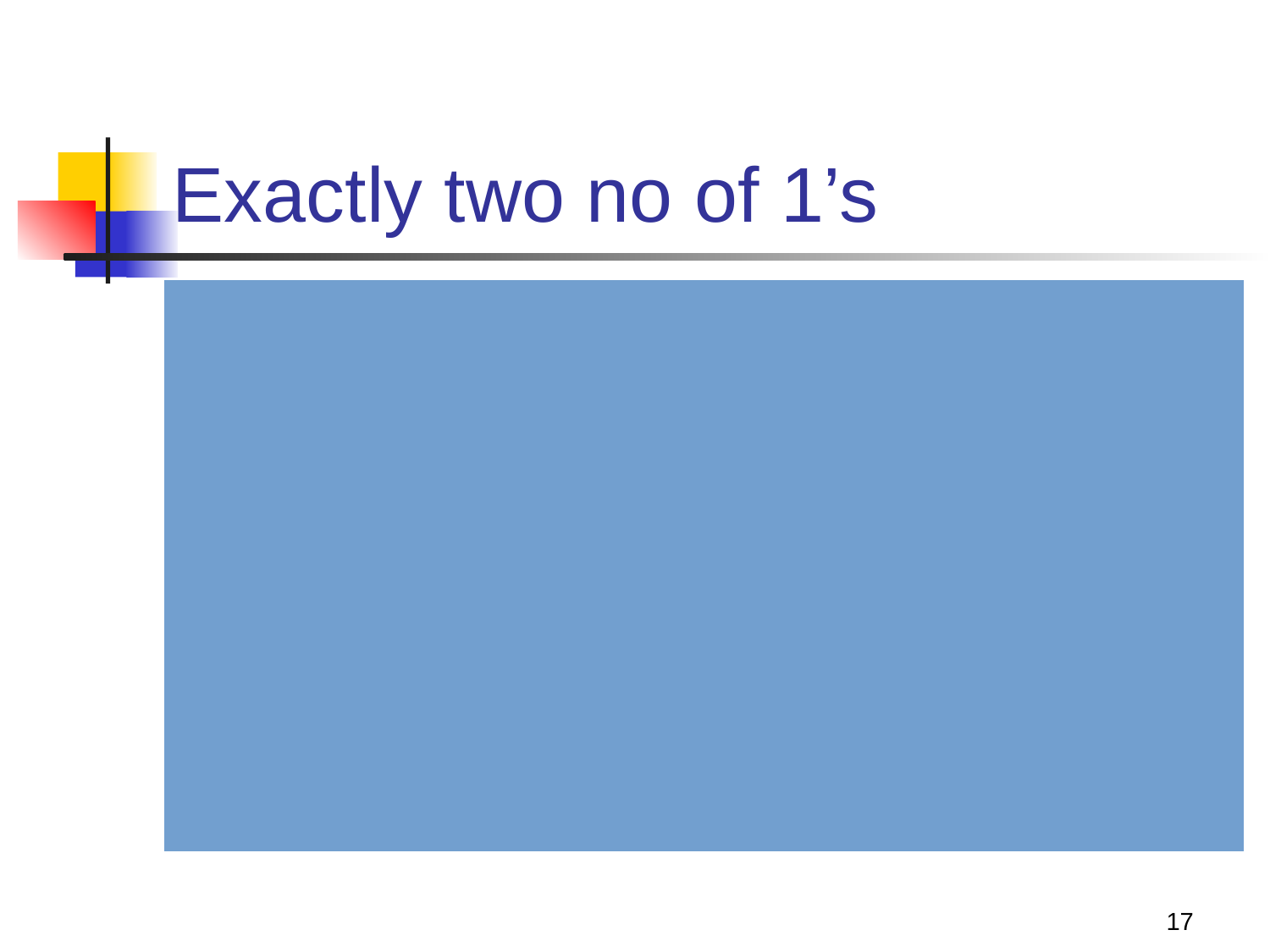

# Exactly two no of 1’s

17